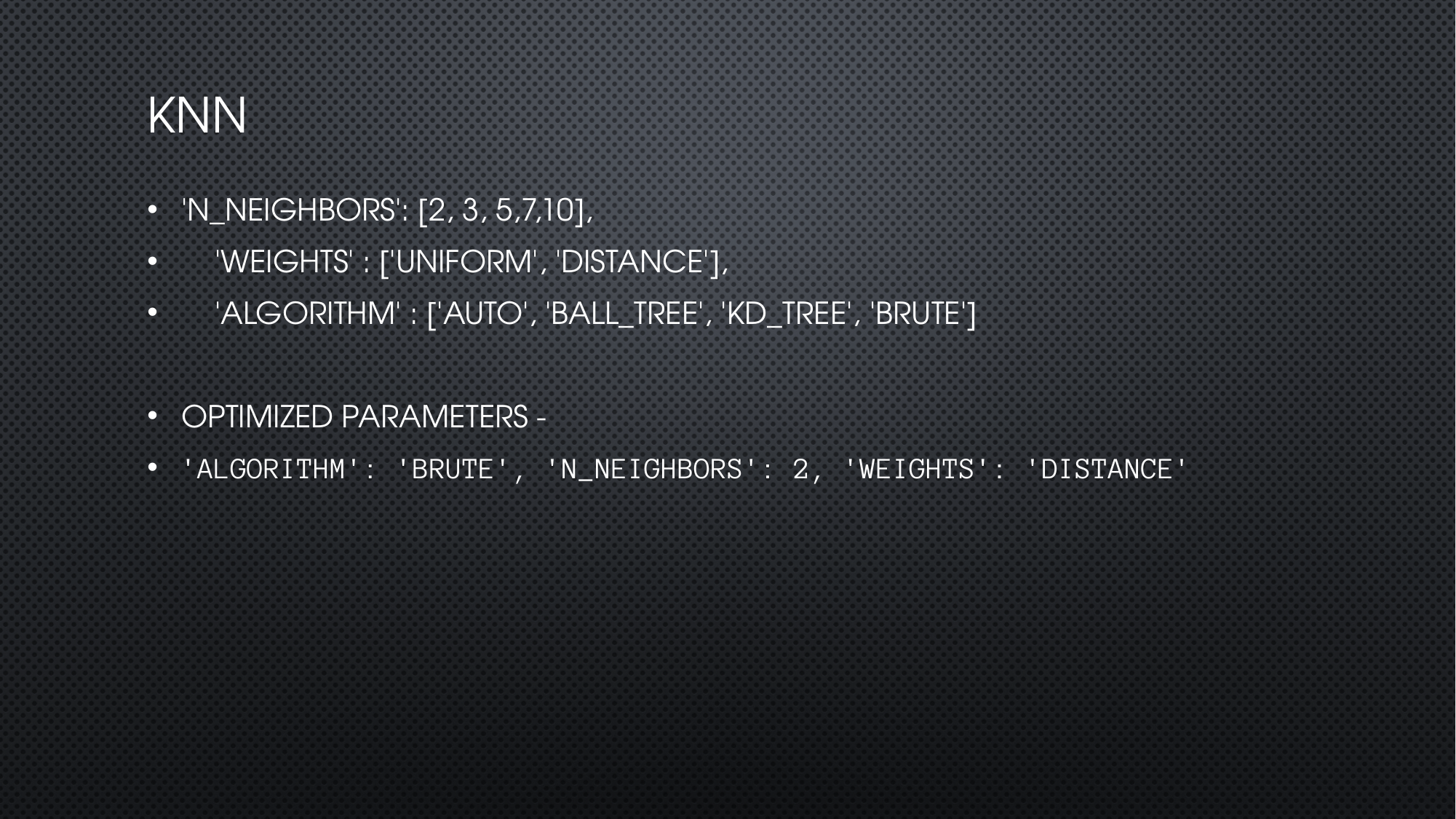

# KNN
'n_neighbors': [2, 3, 5,7,10],
    'weights' : ['uniform', 'distance'],
    'algorithm' : ['auto', 'ball_tree', 'kd_tree', 'brute']

Optimized parameters -
'algorithm': 'brute', 'n_neighbors': 2, 'weights': 'distance'